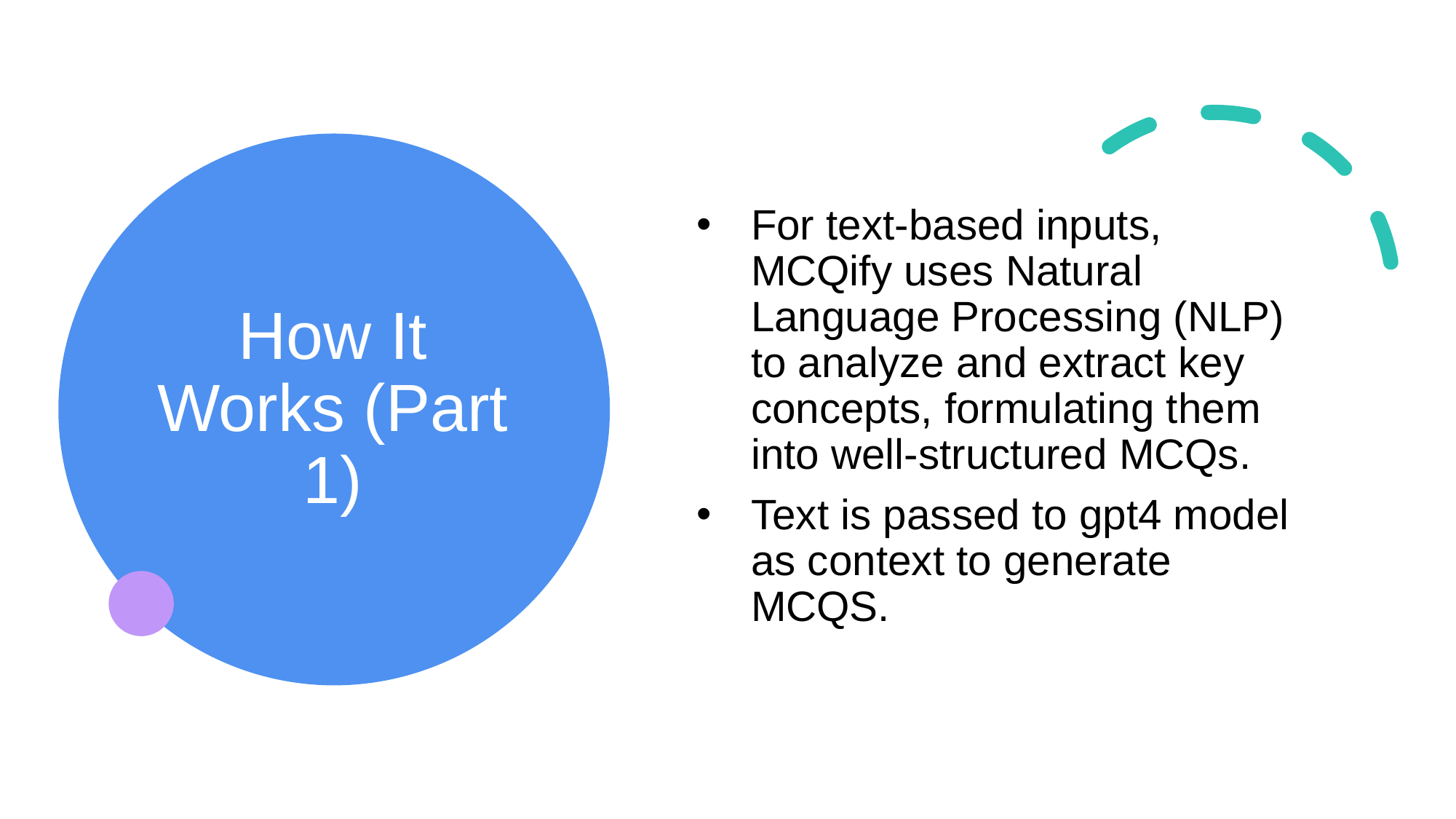

# How It Works (Part 1)
For text-based inputs, MCQify uses Natural Language Processing (NLP) to analyze and extract key concepts, formulating them into well-structured MCQs.
Text is passed to gpt4 model as context to generate MCQS.